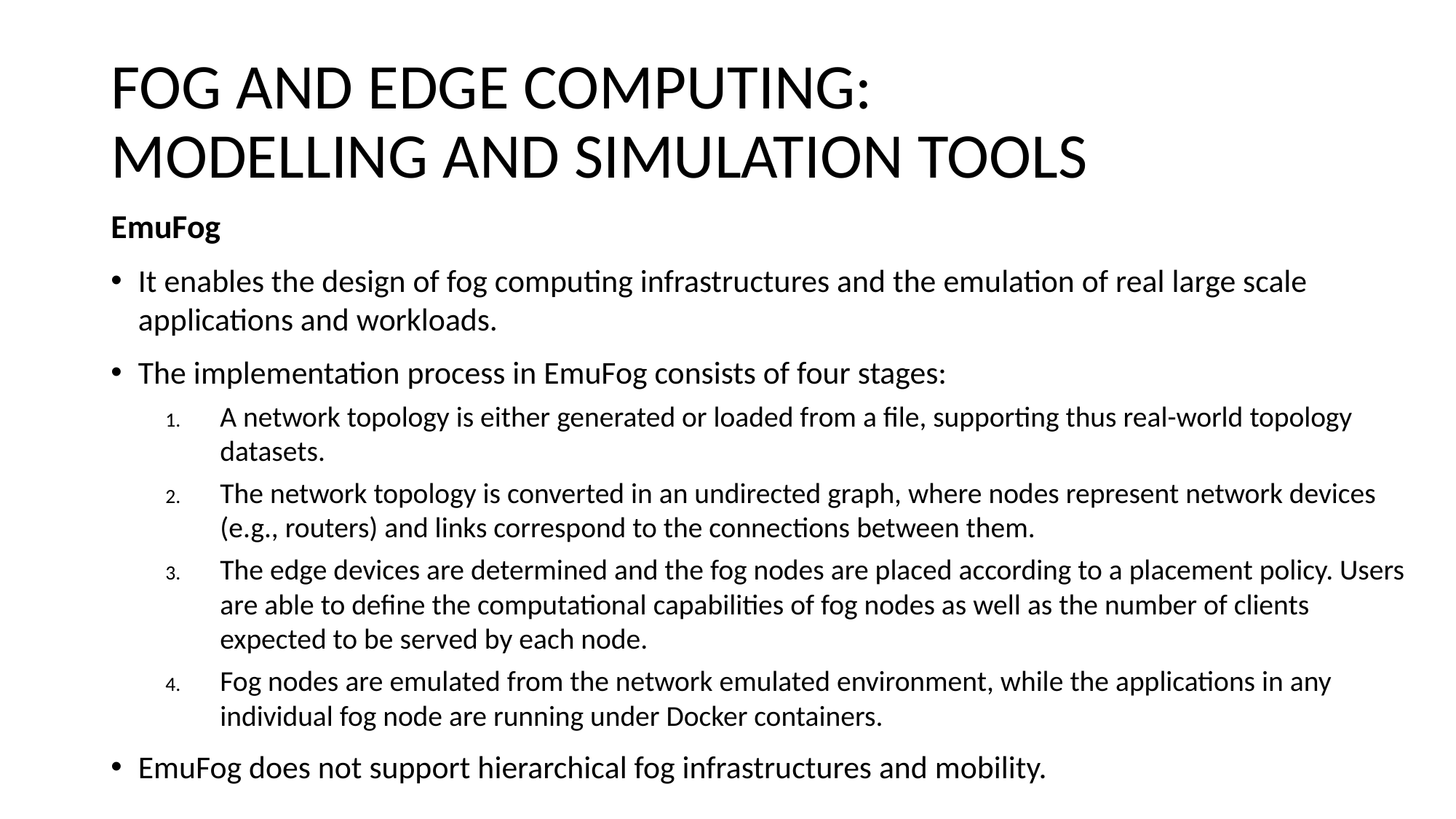

# FOG AND EDGE COMPUTING: MODELLING AND SIMULATION TOOLS
EmuFog
It enables the design of fog computing infrastructures and the emulation of real large scale applications and workloads.
The implementation process in EmuFog consists of four stages:
A network topology is either generated or loaded from a file, supporting thus real-world topology datasets.
The network topology is converted in an undirected graph, where nodes represent network devices (e.g., routers) and links correspond to the connections between them.
The edge devices are determined and the fog nodes are placed according to a placement policy. Users are able to define the computational capabilities of fog nodes as well as the number of clients expected to be served by each node.
Fog nodes are emulated from the network emulated environment, while the applications in any individual fog node are running under Docker containers.
EmuFog does not support hierarchical fog infrastructures and mobility.